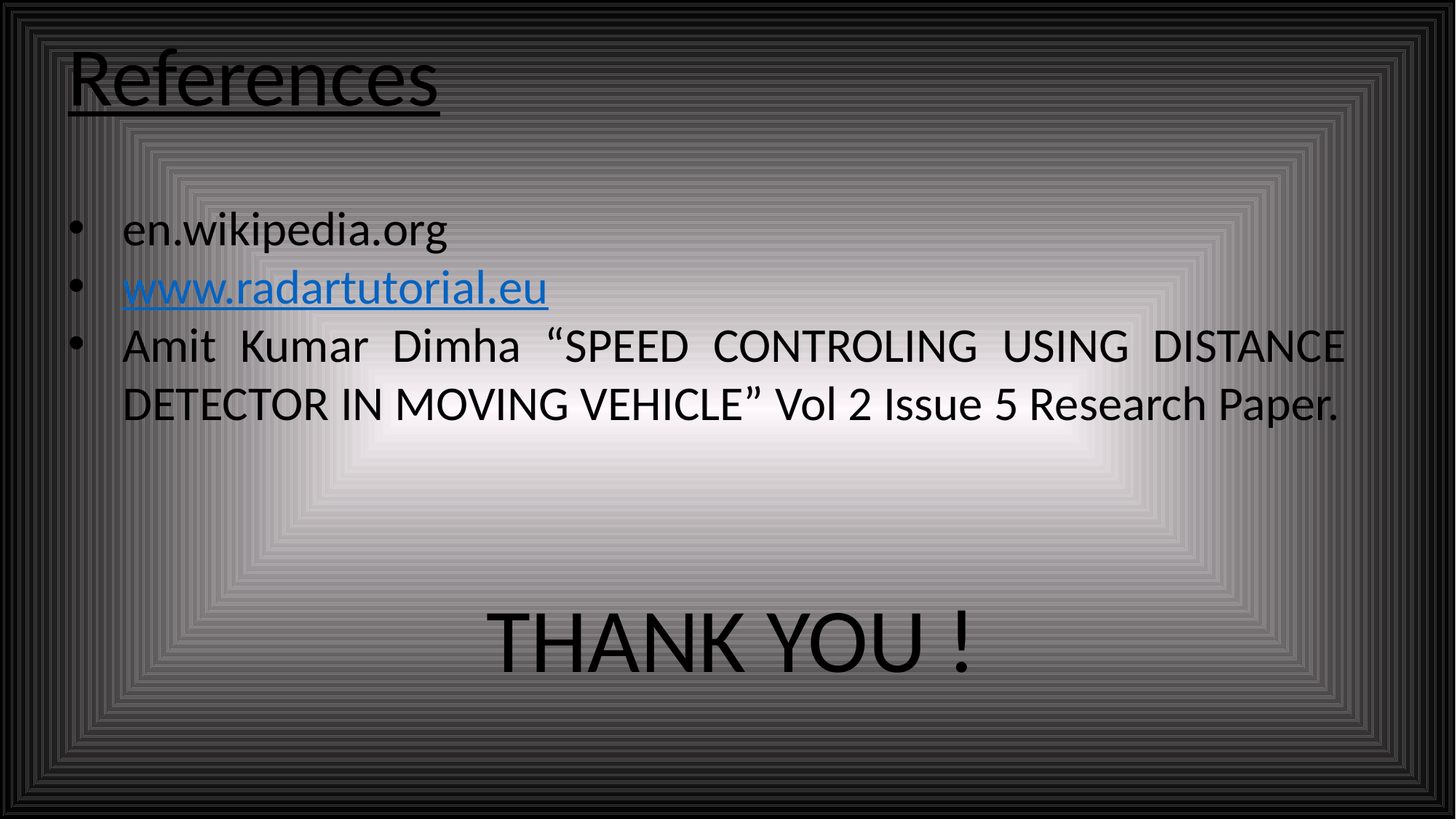

References
en.wikipedia.org
www.radartutorial.eu
Amit Kumar Dimha “SPEED CONTROLING USING DISTANCE DETECTOR IN MOVING VEHICLE” Vol 2 Issue 5 Research Paper.

THANK YOU !